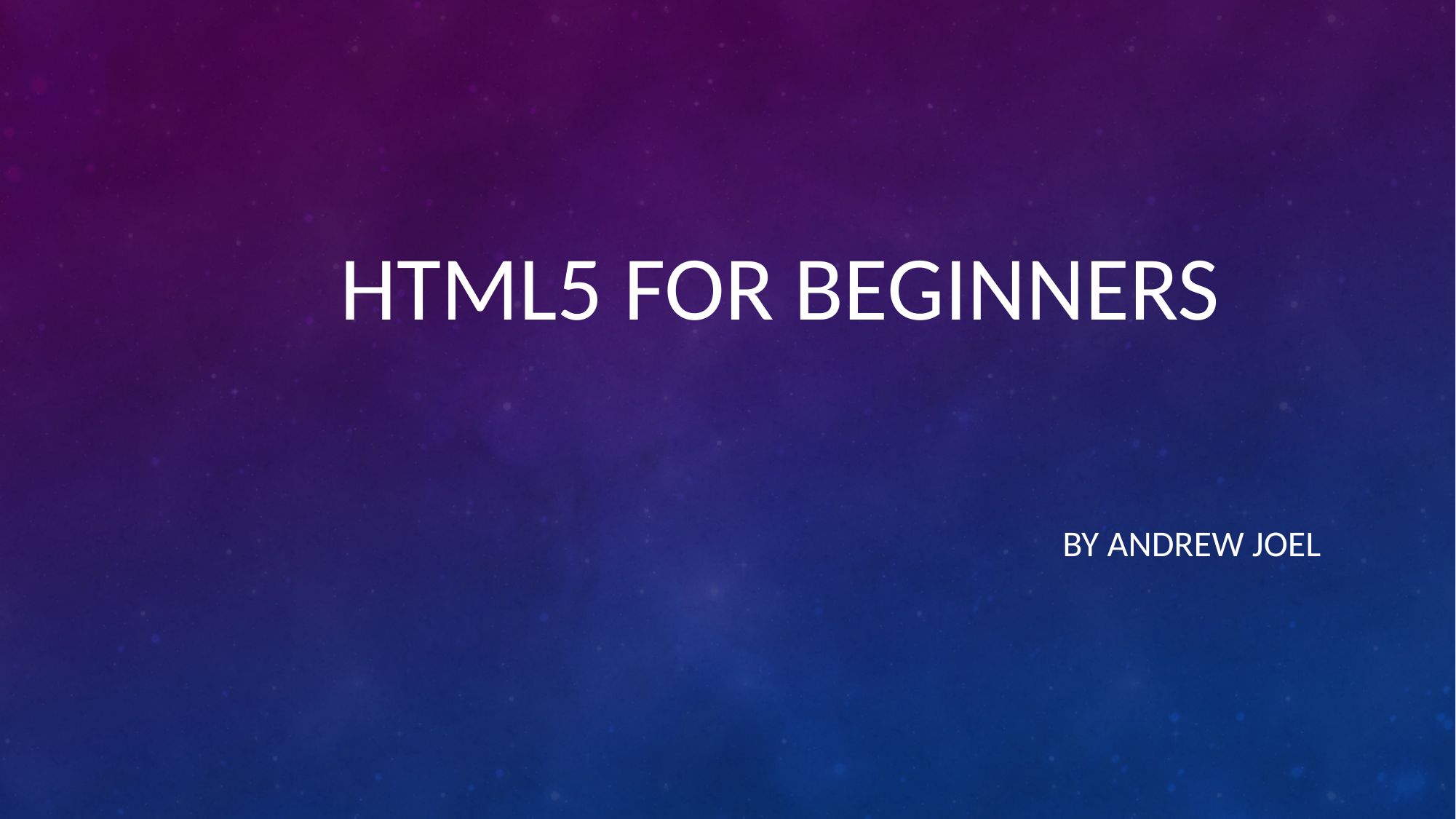

# HTML5 FOR BEGINNERS
BY ANDREW JOEL